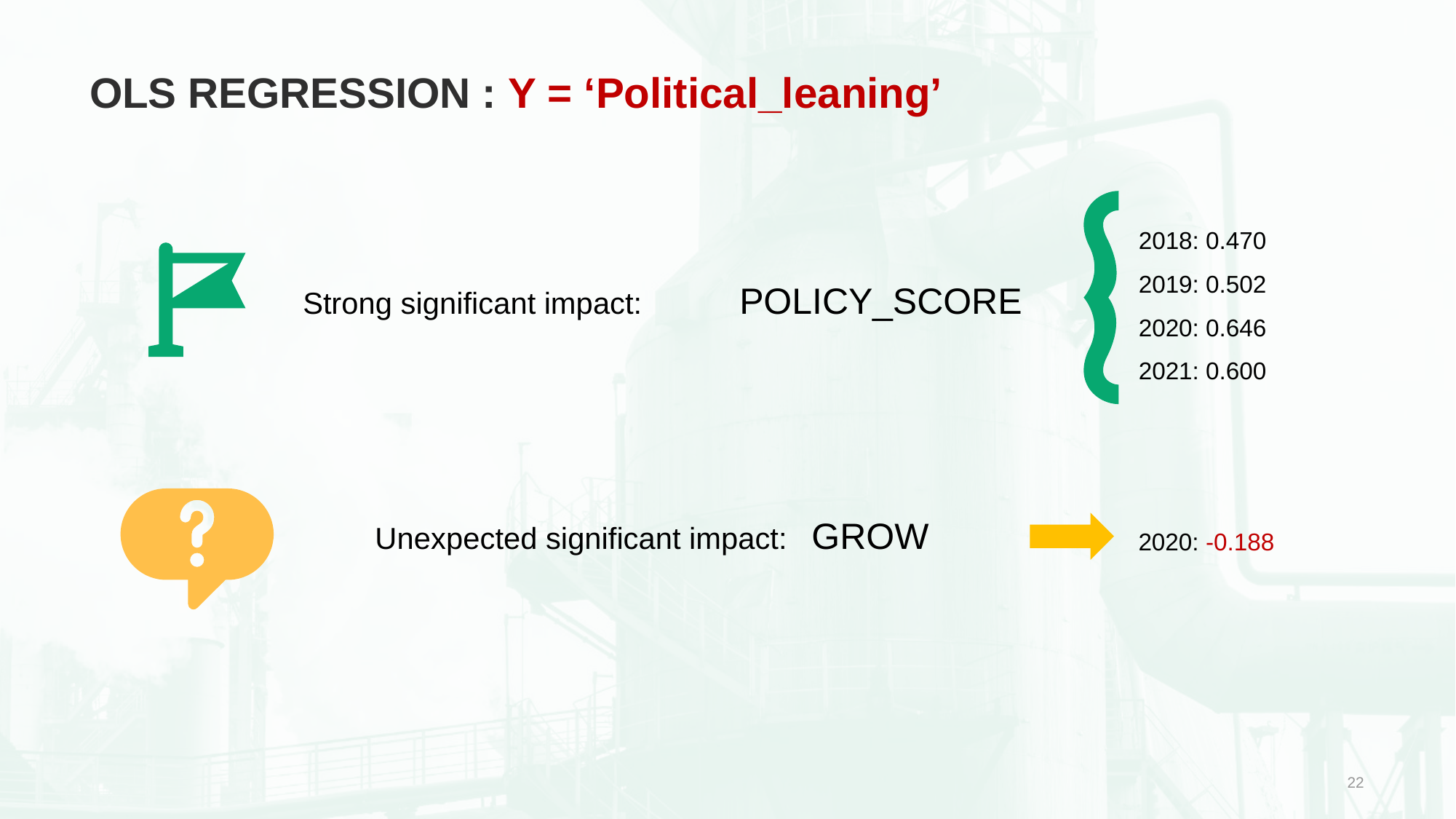

# OLS REGRESSION : Y = ‘Political_leaning’

2018: 0.470
2019: 0.502
2020: 0.646
2021: 0.600

Strong significant impact: 	POLICY_SCORE

2020: -0.188
Unexpected significant impact: 	GROW

22